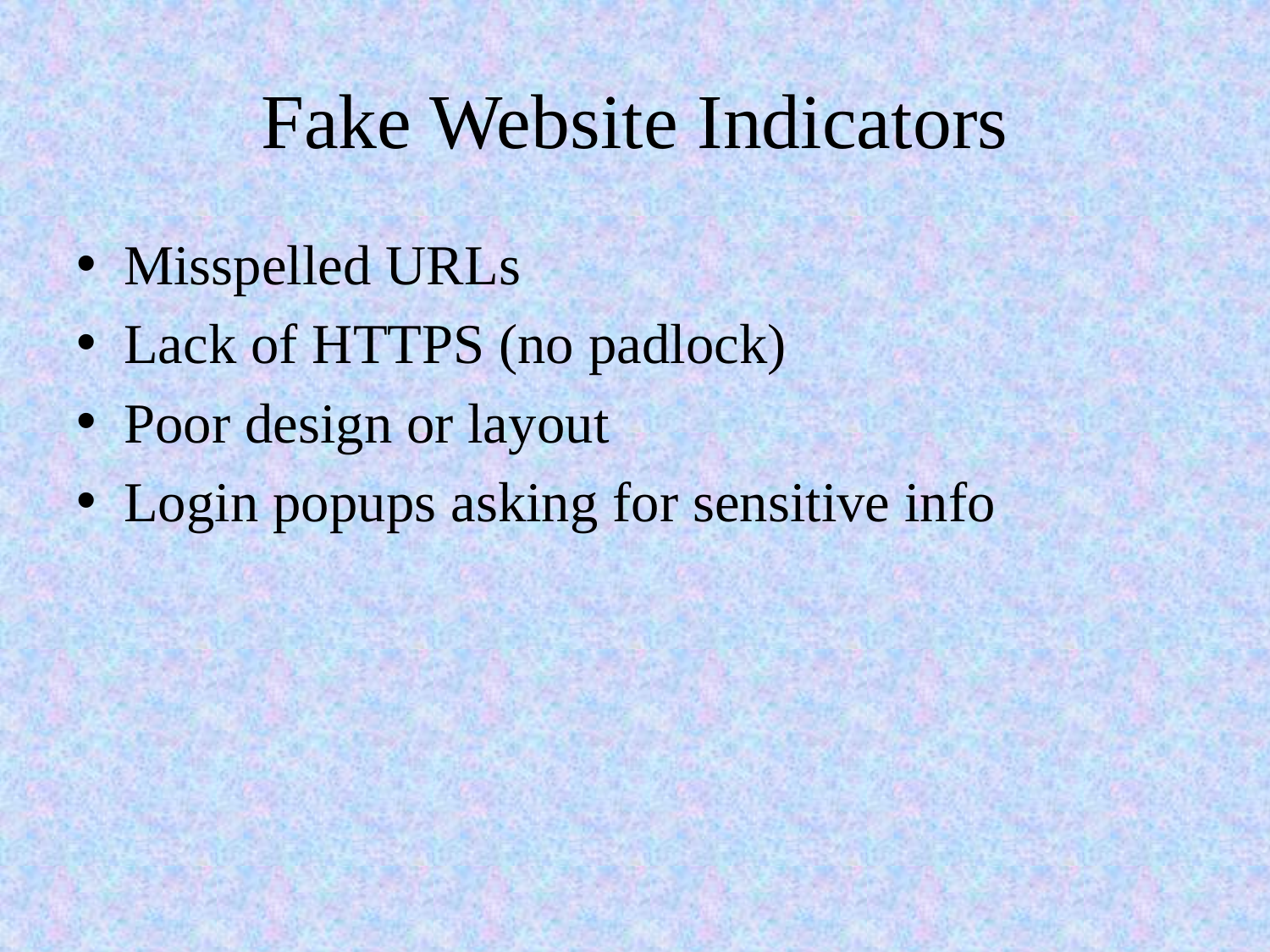

# Fake Website Indicators
Misspelled URLs
Lack of HTTPS (no padlock)
Poor design or layout
Login popups asking for sensitive info